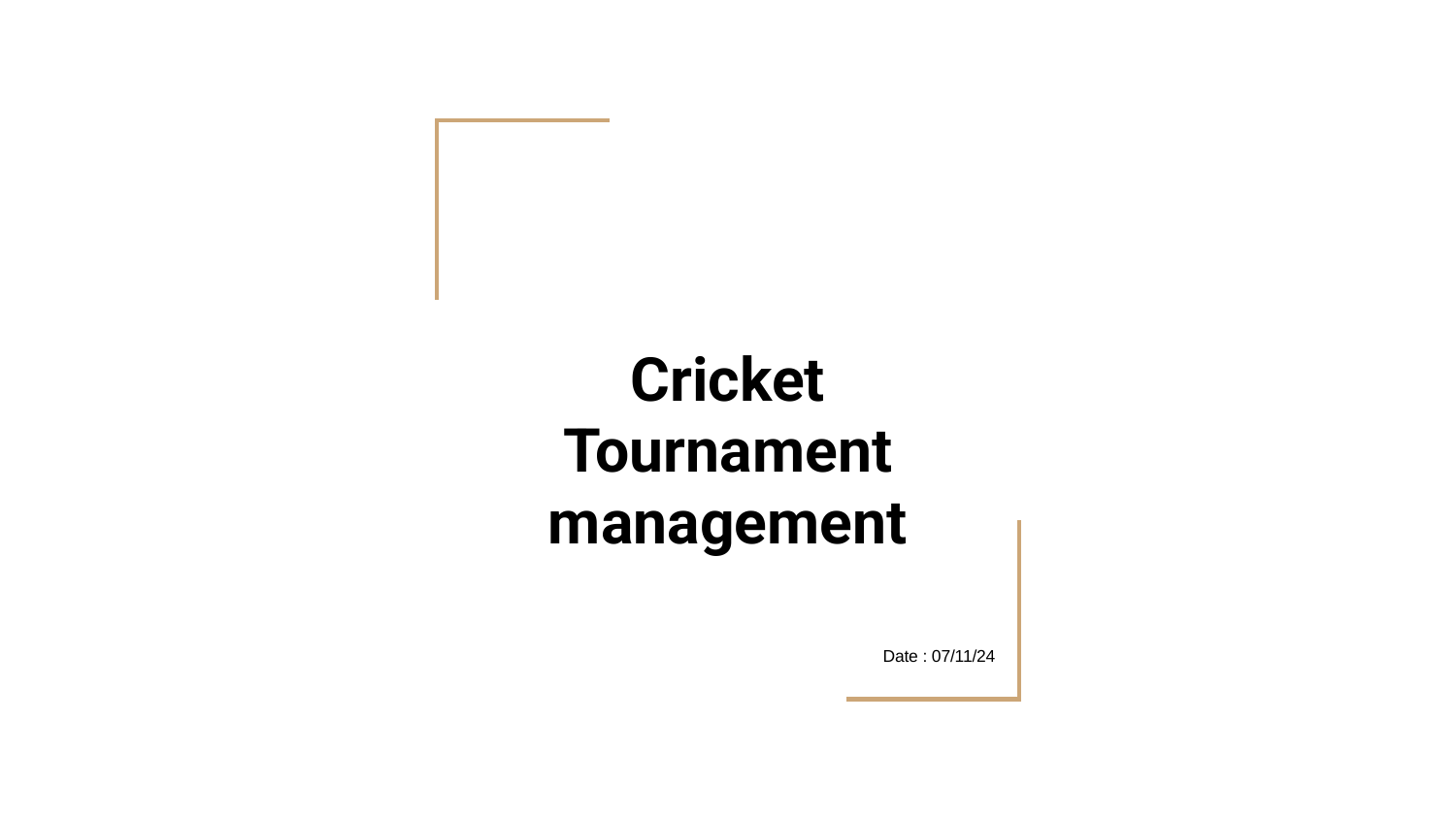

# Cricket Tournament management

Date : 07/11/24